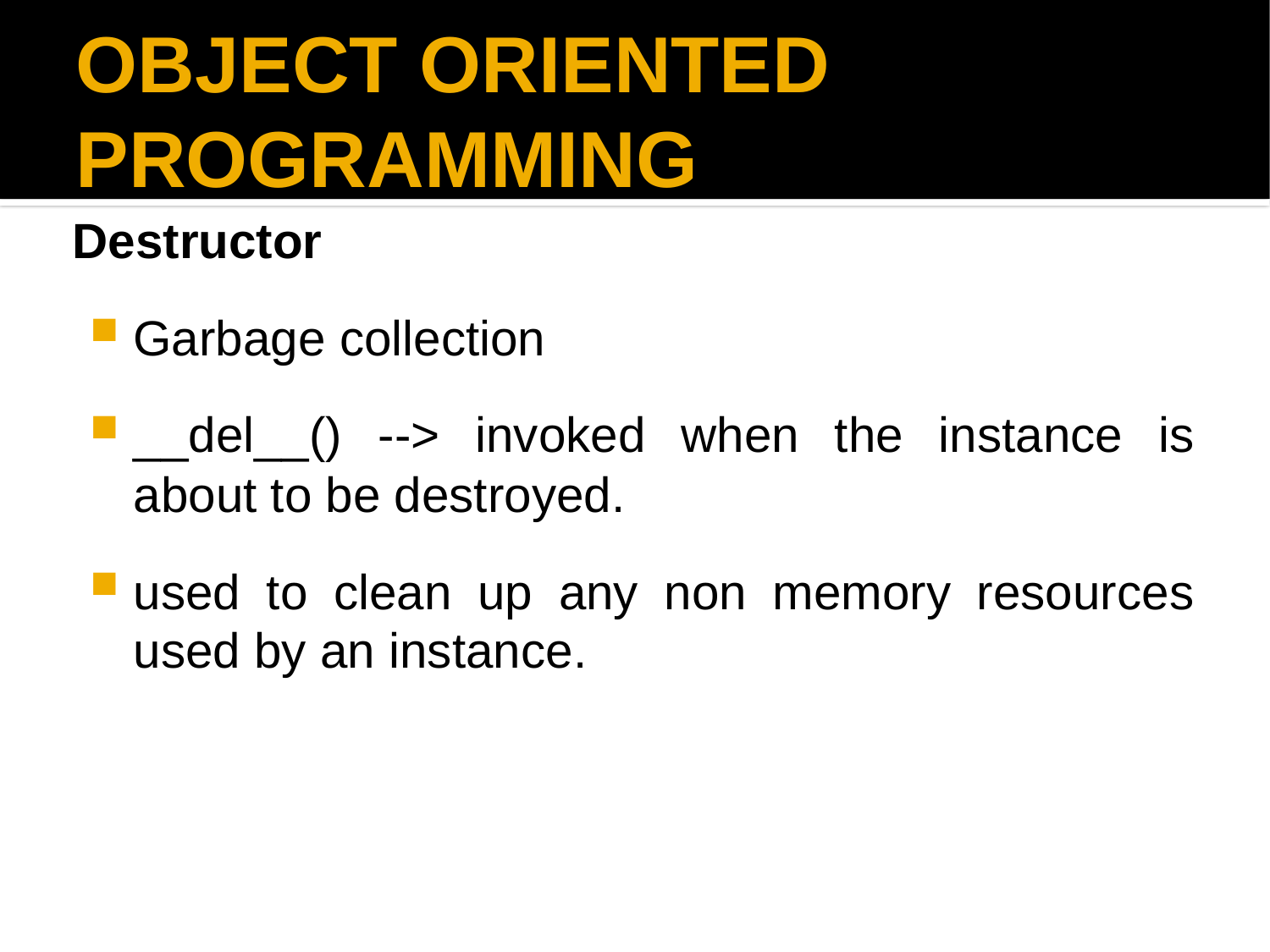

OBJECT ORIENTED PROGRAMMING
Destructor

Garbage collection

__del__() --> invoked when the instance is about to be destroyed.

used to clean up any non memory resources used by an instance.